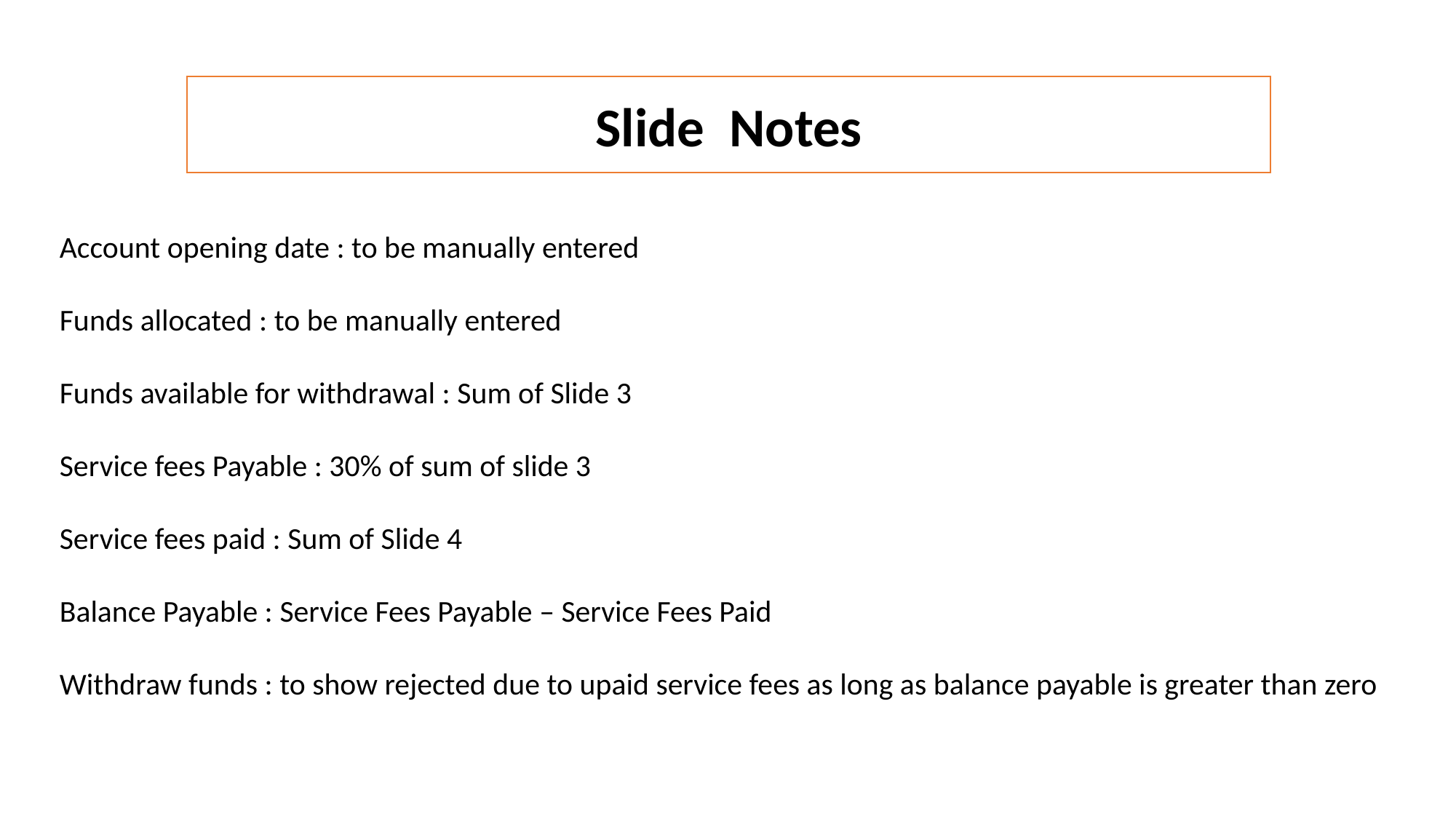

Slide  Notes
Account opening date : to be manually entered

Funds allocated : to be manually entered

Funds available for withdrawal : Sum of Slide 3

Service fees Payable : 30% of sum of slide 3

Service fees paid : Sum of Slide 4

Balance Payable : Service Fees Payable – Service Fees Paid

Withdraw funds : to show rejected due to upaid service fees as long as balance payable is greater than zero